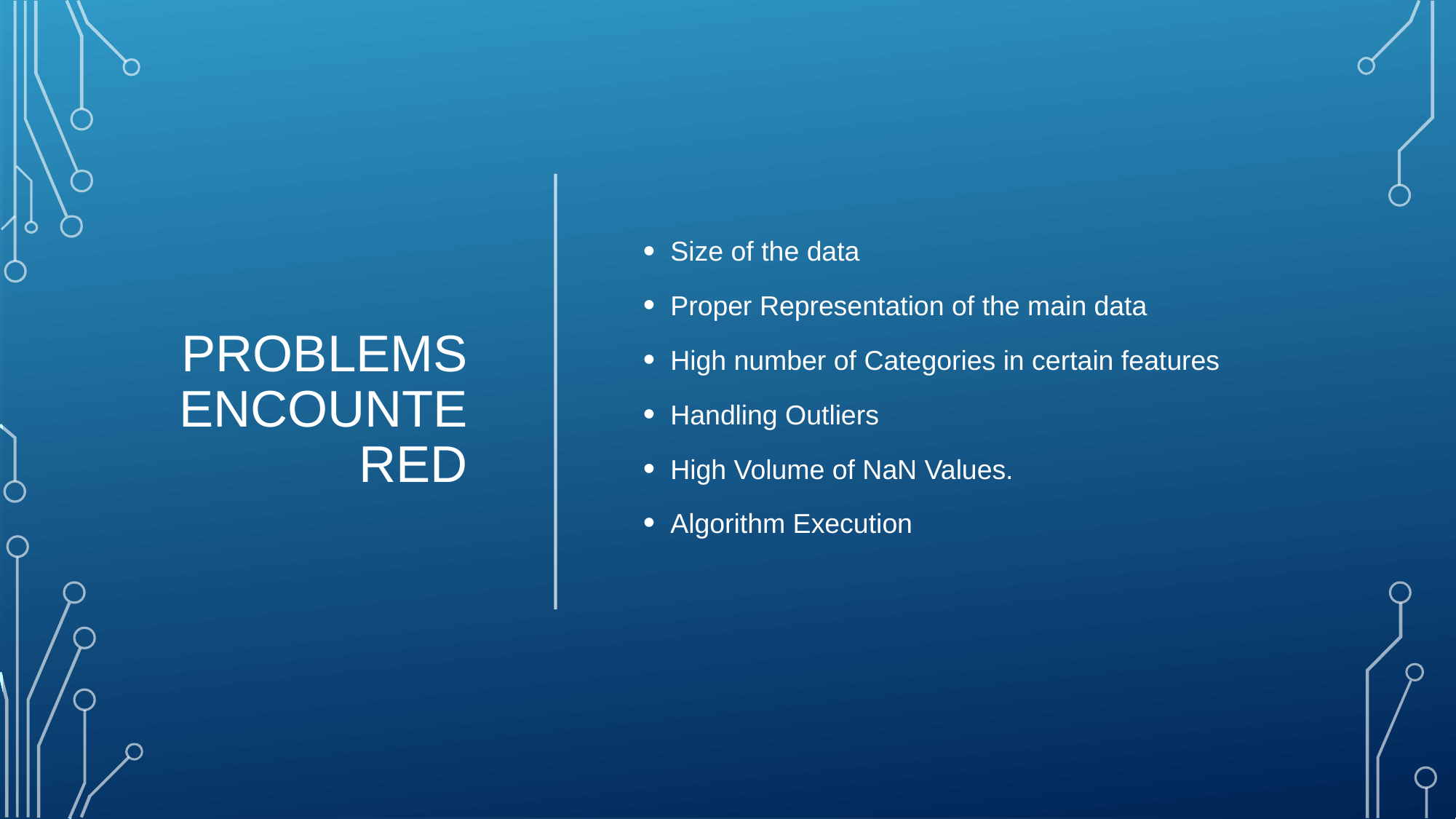

# Problems Encountered
Size of the data
Proper Representation of the main data
High number of Categories in certain features
Handling Outliers
High Volume of NaN Values.
Algorithm Execution